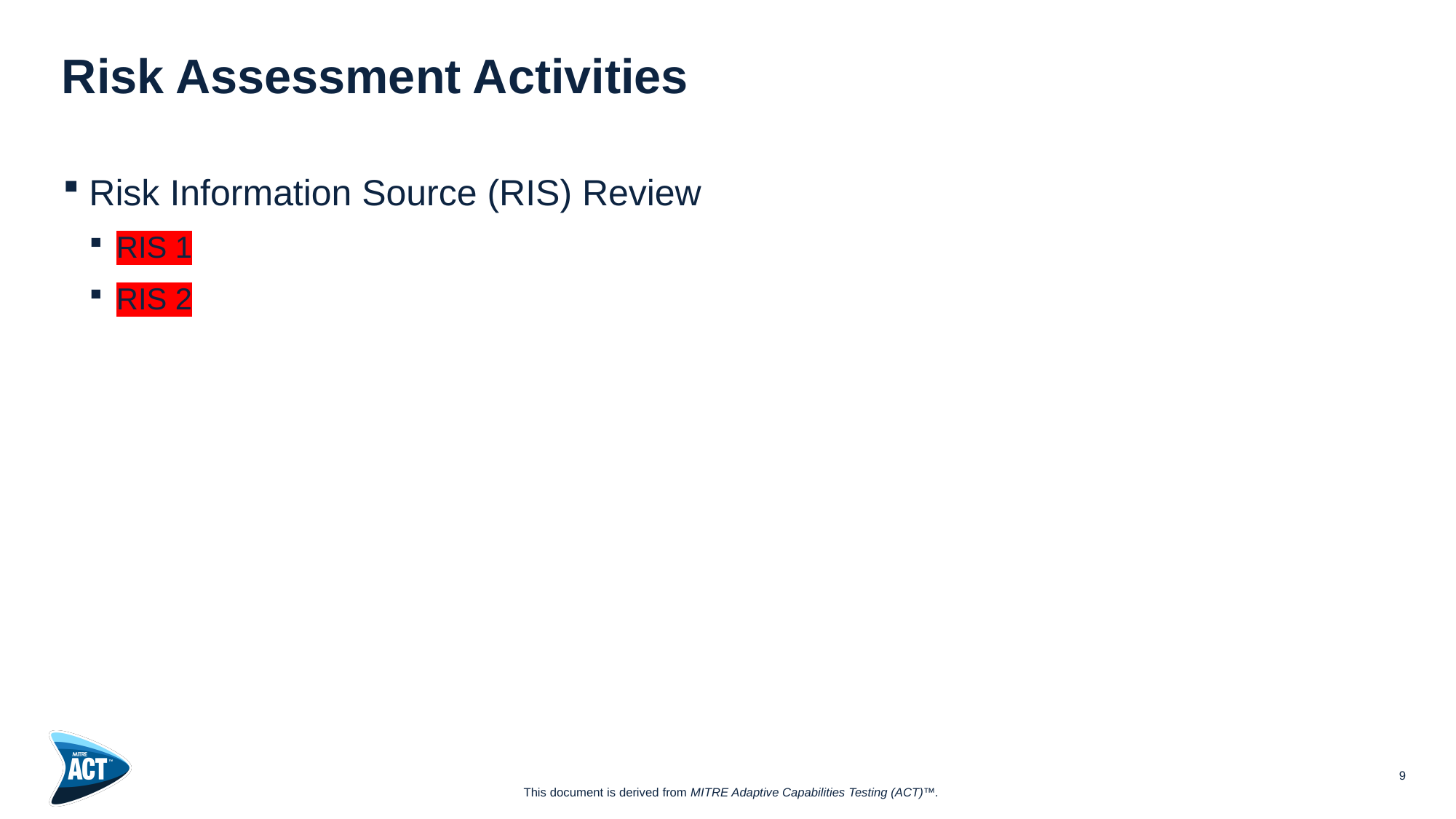

# Risk Assessment Activities
Risk Information Source (RIS) Review
RIS 1
RIS 2
9